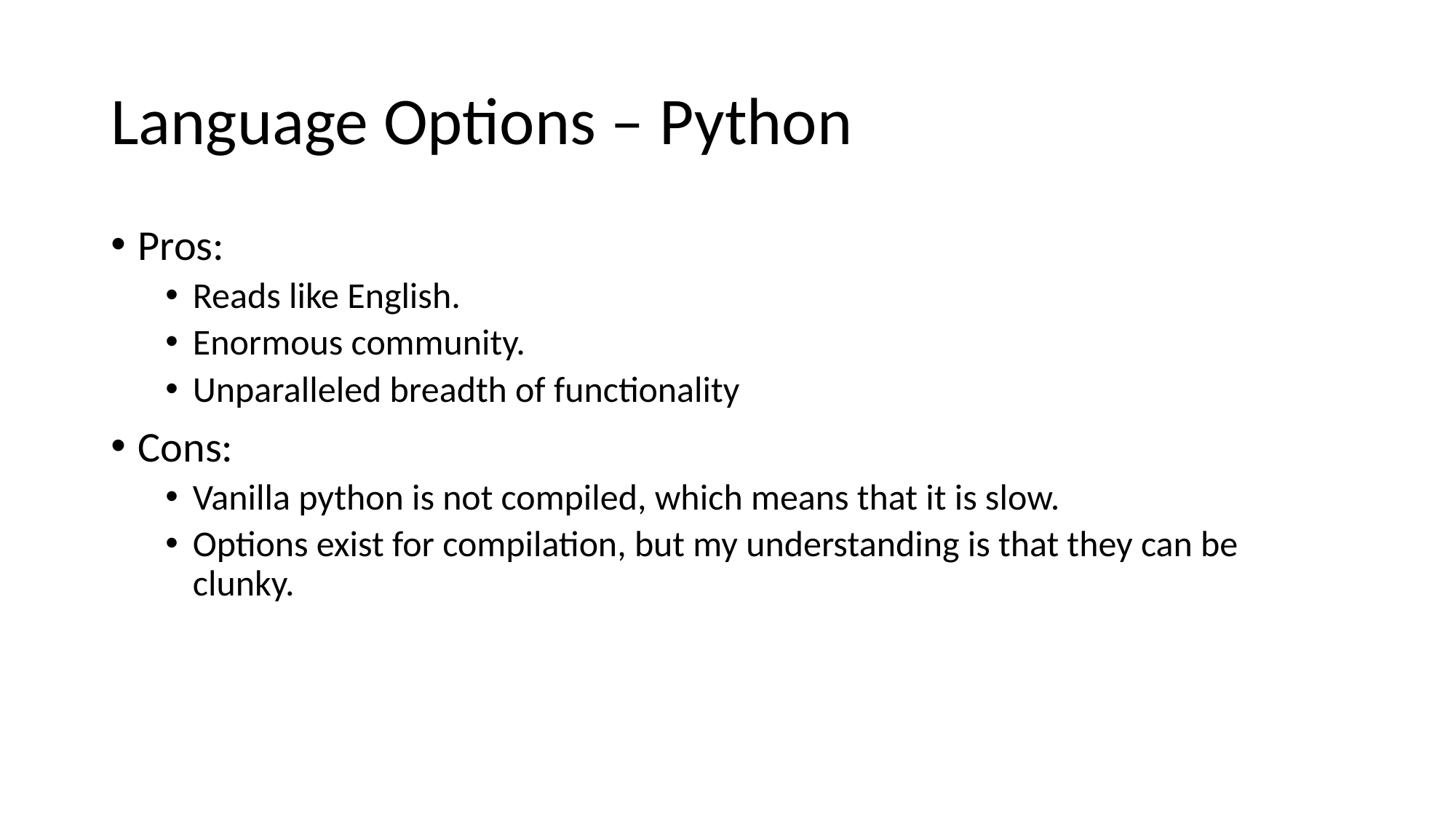

# Language Options – Python
Pros:
Reads like English.
Enormous community.
Unparalleled breadth of functionality
Cons:
Vanilla python is not compiled, which means that it is slow.
Options exist for compilation, but my understanding is that they can be clunky.